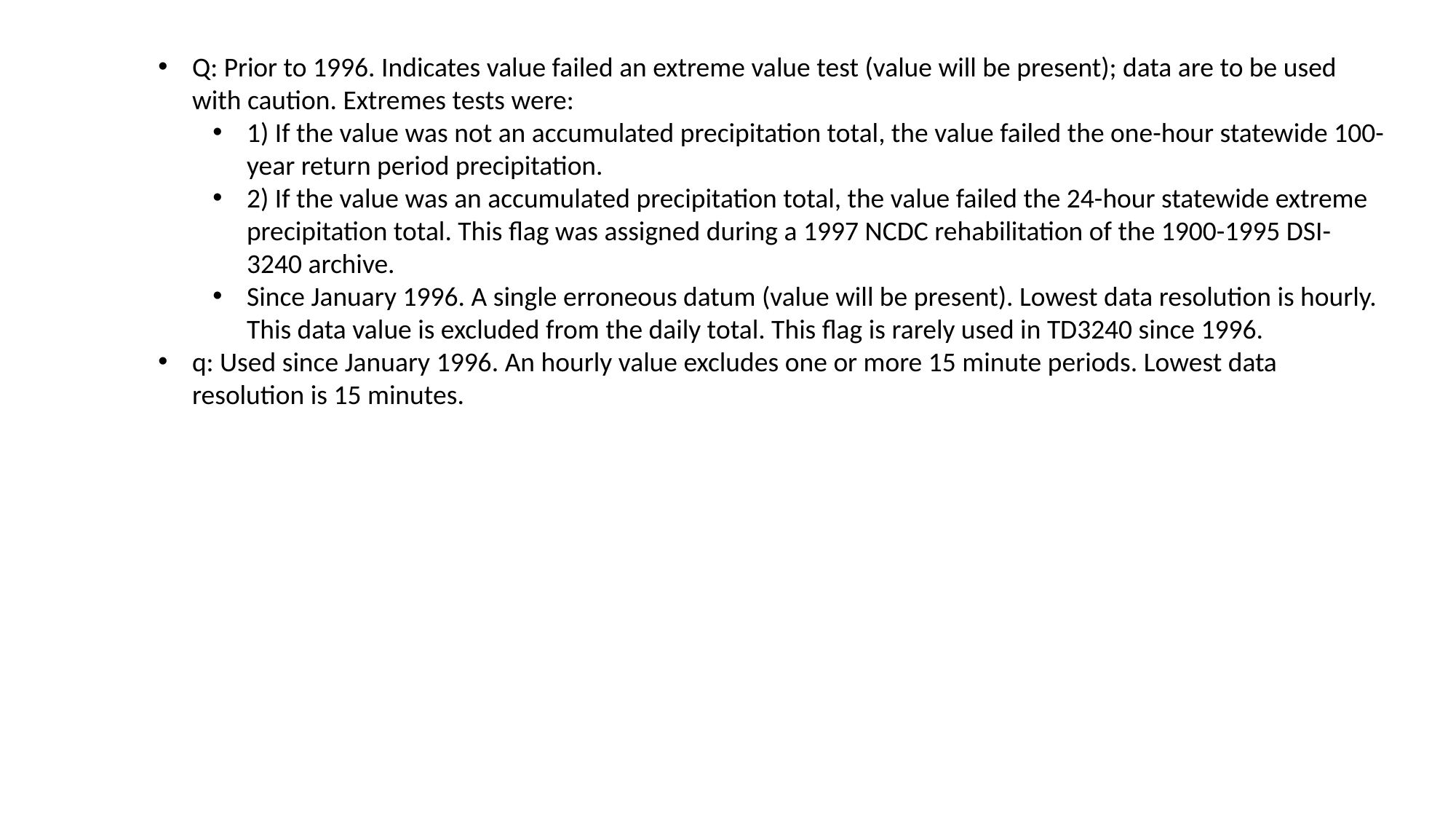

Q: Prior to 1996. Indicates value failed an extreme value test (value will be present); data are to be used with caution. Extremes tests were:
1) If the value was not an accumulated precipitation total, the value failed the one-hour statewide 100-year return period precipitation.
2) If the value was an accumulated precipitation total, the value failed the 24-hour statewide extreme precipitation total. This flag was assigned during a 1997 NCDC rehabilitation of the 1900-1995 DSI-3240 archive.
Since January 1996. A single erroneous datum (value will be present). Lowest data resolution is hourly. This data value is excluded from the daily total. This flag is rarely used in TD3240 since 1996.
q: Used since January 1996. An hourly value excludes one or more 15 minute periods. Lowest data resolution is 15 minutes.